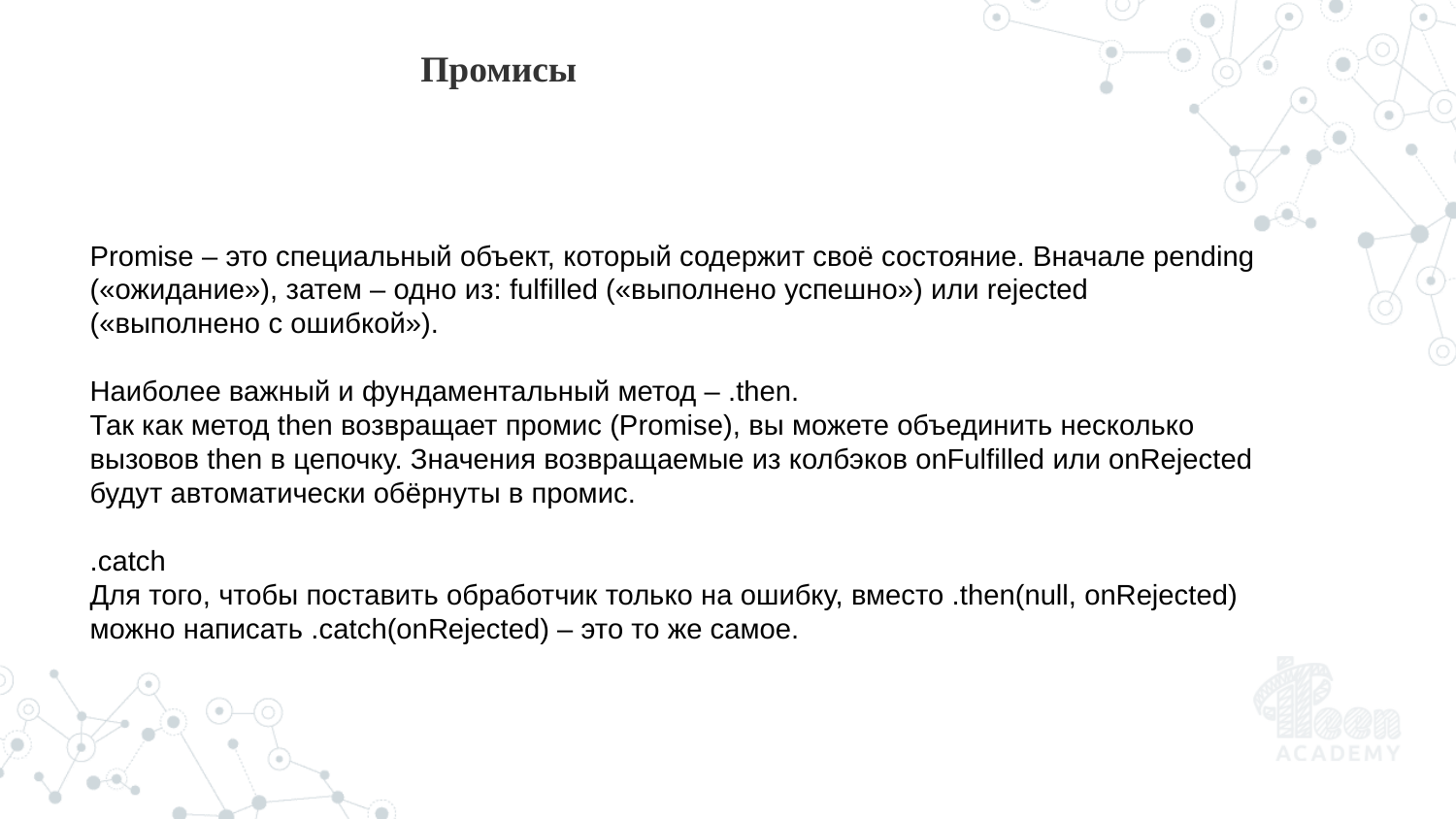

Промисы
Promise – это специальный объект, который содержит своё состояние. Вначале pending («ожидание»), затем – одно из: fulfilled («выполнено успешно») или rejected («выполнено с ошибкой»).

Наиболее важный и фундаментальный метод – .then.
Так как метод then возвращает промис (Promise), вы можете объединить несколько вызовов then в цепочку. Значения возвращаемые из колбэков onFulfilled или onRejected будут автоматически обёрнуты в промис.

.catch
Для того, чтобы поставить обработчик только на ошибку, вместо .then(null, onRejected) можно написать .catch(onRejected) – это то же самое.